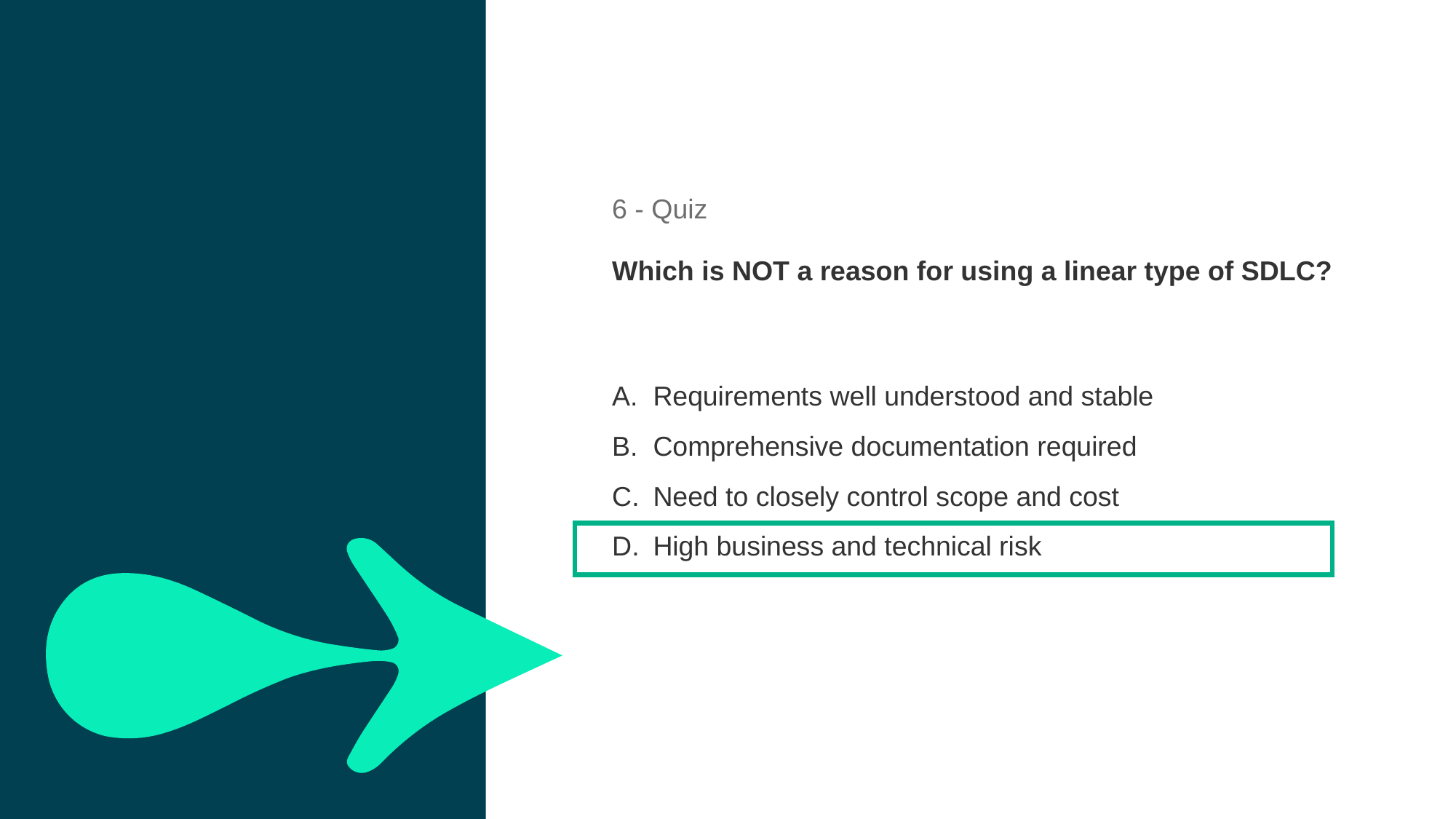

6 - Quiz
Which is NOT a reason for using a linear type of SDLC?
20sec
Requirements well understood and stable
Comprehensive documentation required
Need to closely control scope and cost
High business and technical risk